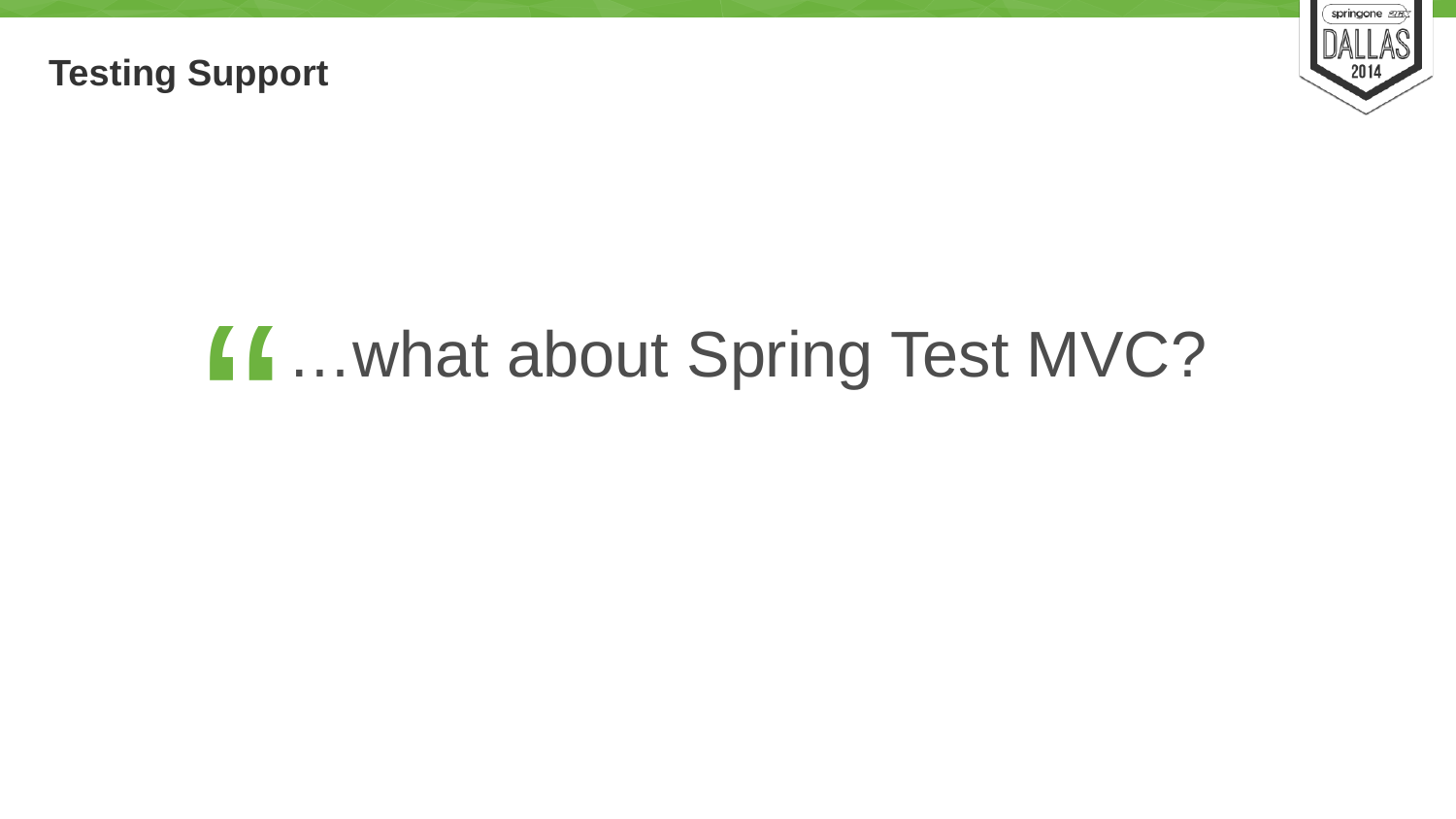

# Testing Support

“
…what about Spring Test MVC?